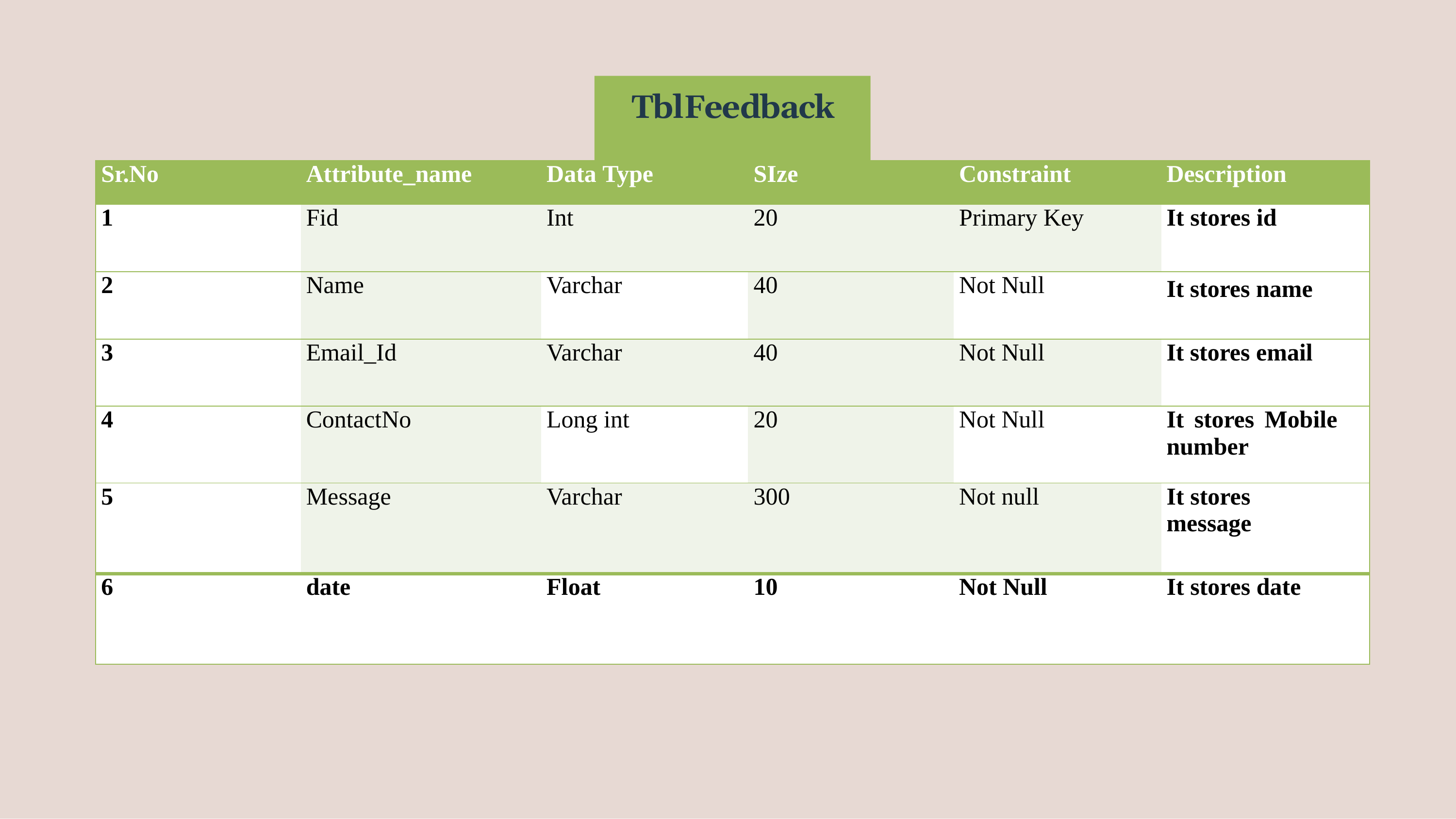

# TblFeedback
| Sr.No | Attribute\_name | Data Type | SIze | Constraint | Description |
| --- | --- | --- | --- | --- | --- |
| 1 | Fid | Int | 20 | Primary Key | It stores id |
| 2 | Name | Varchar | 40 | Not Null | It stores name |
| 3 | Email\_Id | Varchar | 40 | Not Null | It stores email |
| 4 | ContactNo | Long int | 20 | Not Null | It stores Mobile number |
| 5 | Message | Varchar | 300 | Not null | It stores message |
| 6 | date | Float | 10 | Not Null | It stores date |